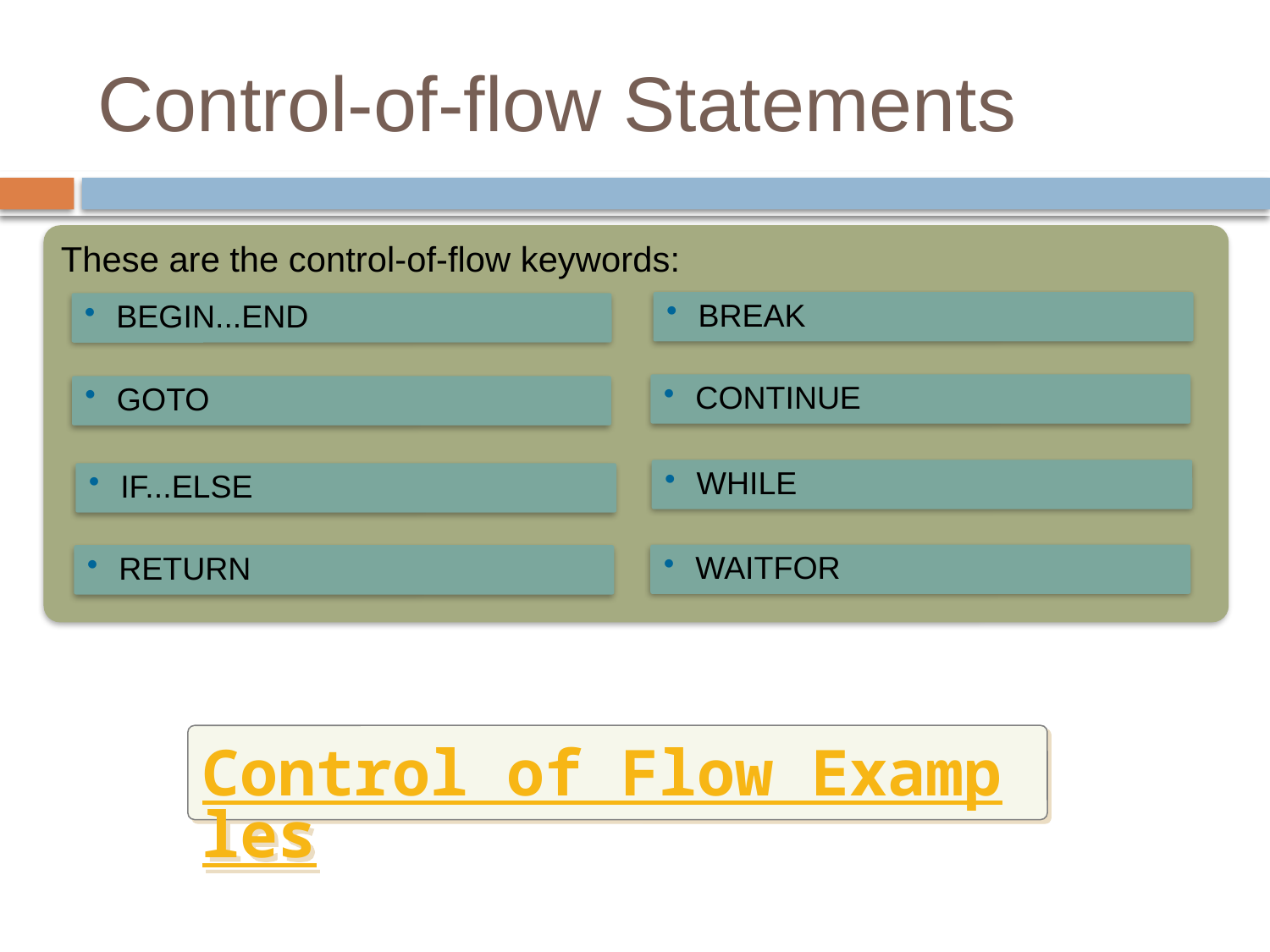

# Control-of-flow Statements
These are the control-of-flow keywords:
BREAK
BEGIN...END
CONTINUE
GOTO
WHILE
IF...ELSE
WAITFOR
RETURN
Control of Flow Examples